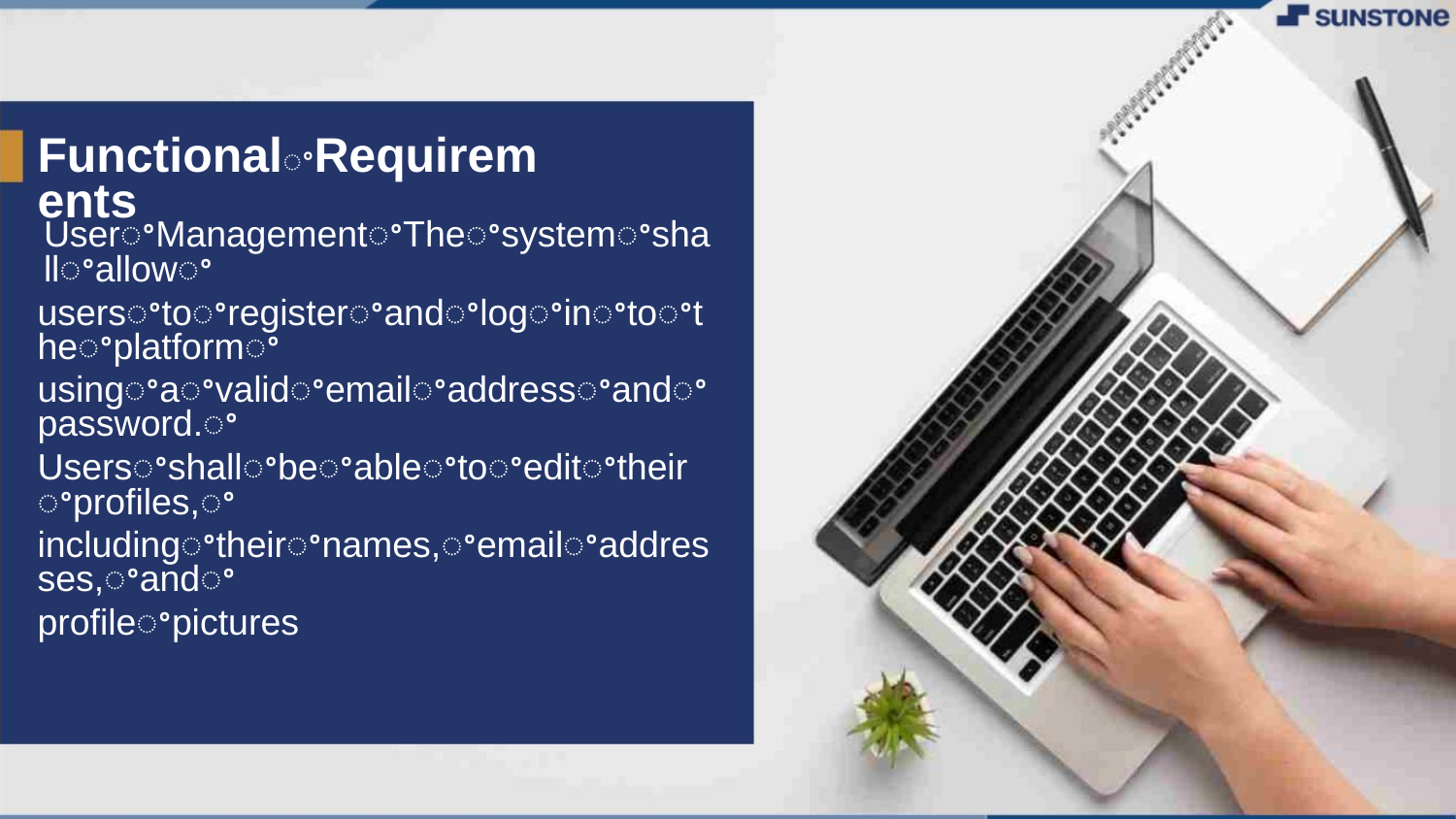

FunctionalꢀRequirements
UserꢀManagementꢀTheꢀsystemꢀshallꢀallowꢀ
usersꢀtoꢀregisterꢀandꢀlogꢀinꢀtoꢀtheꢀplatformꢀ
usingꢀaꢀvalidꢀemailꢀaddressꢀandꢀpassword.ꢀ
Usersꢀshallꢀbeꢀableꢀtoꢀeditꢀtheirꢀprofiles,ꢀ
includingꢀtheirꢀnames,ꢀemailꢀaddresses,ꢀandꢀ
profileꢀpictures